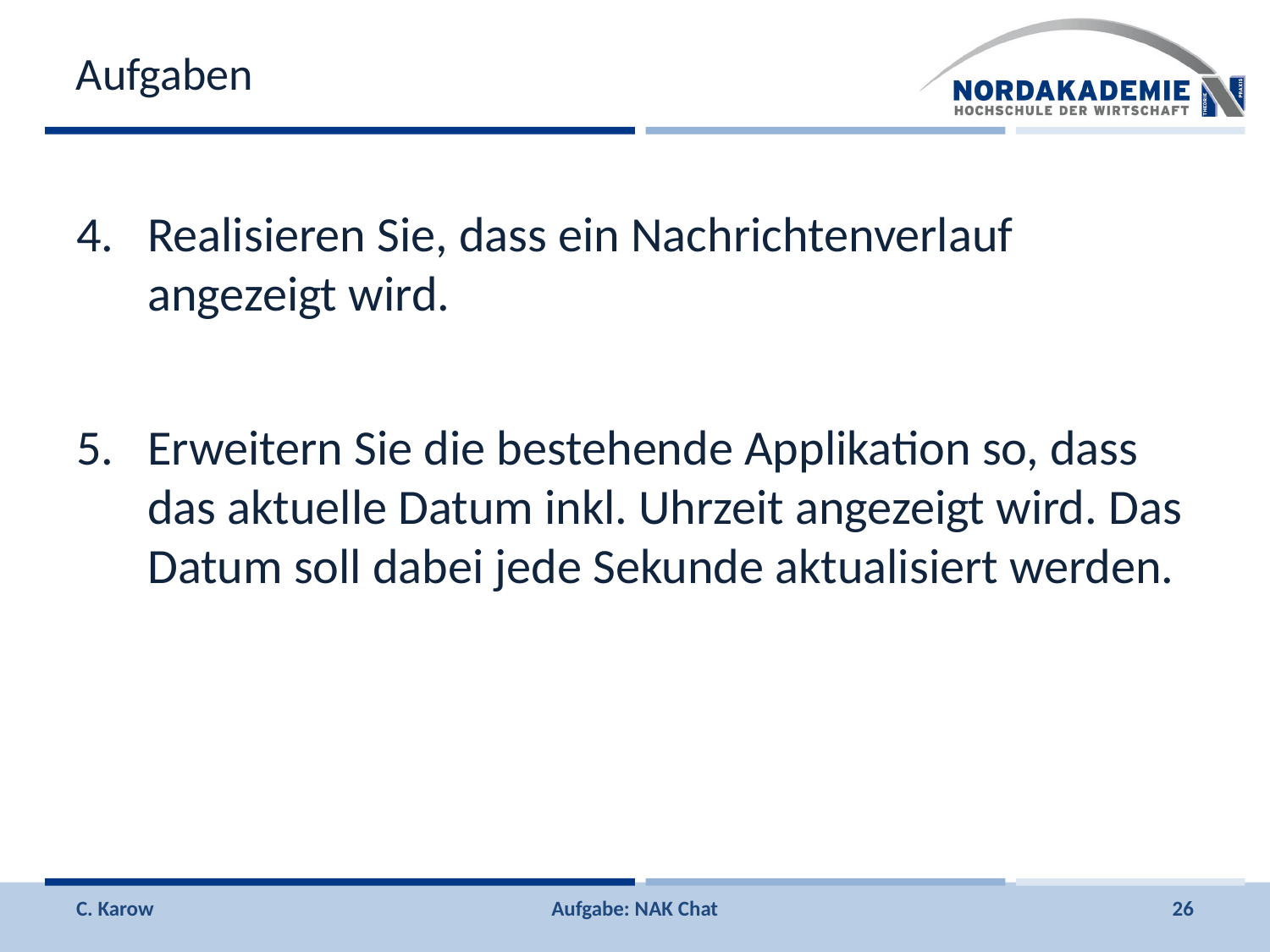

# Aufgaben
Realisieren Sie, dass ein Nachrichtenverlauf angezeigt wird.

Erweitern Sie die bestehende Applikation so, dass das aktuelle Datum inkl. Uhrzeit angezeigt wird. Das Datum soll dabei jede Sekunde aktualisiert werden.

C. Karow
Aufgabe: NAK Chat
26